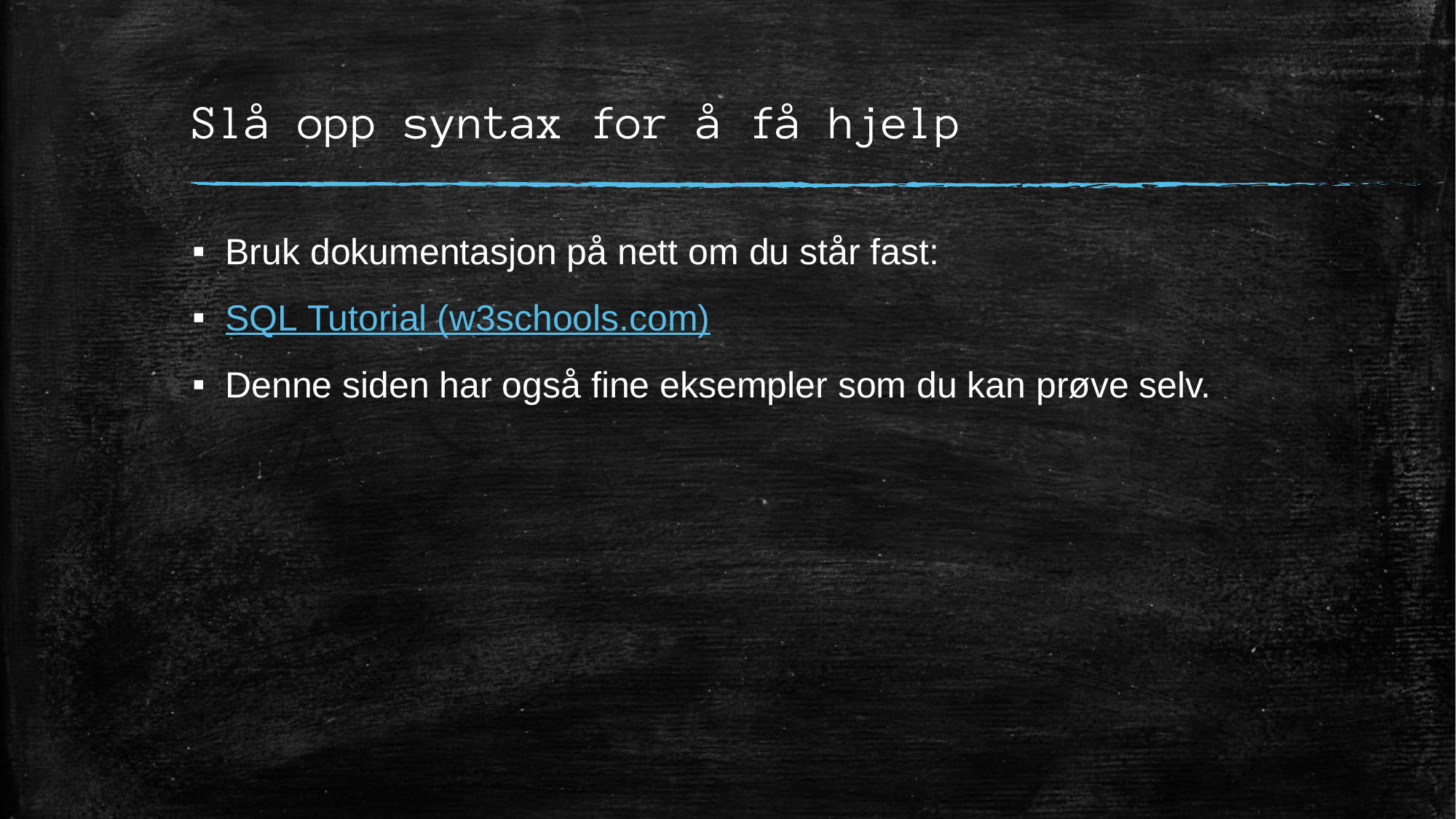

# Slå opp syntax for å få hjelp
Bruk dokumentasjon på nett om du står fast:
SQL Tutorial (w3schools.com)
Denne siden har også fine eksempler som du kan prøve selv.